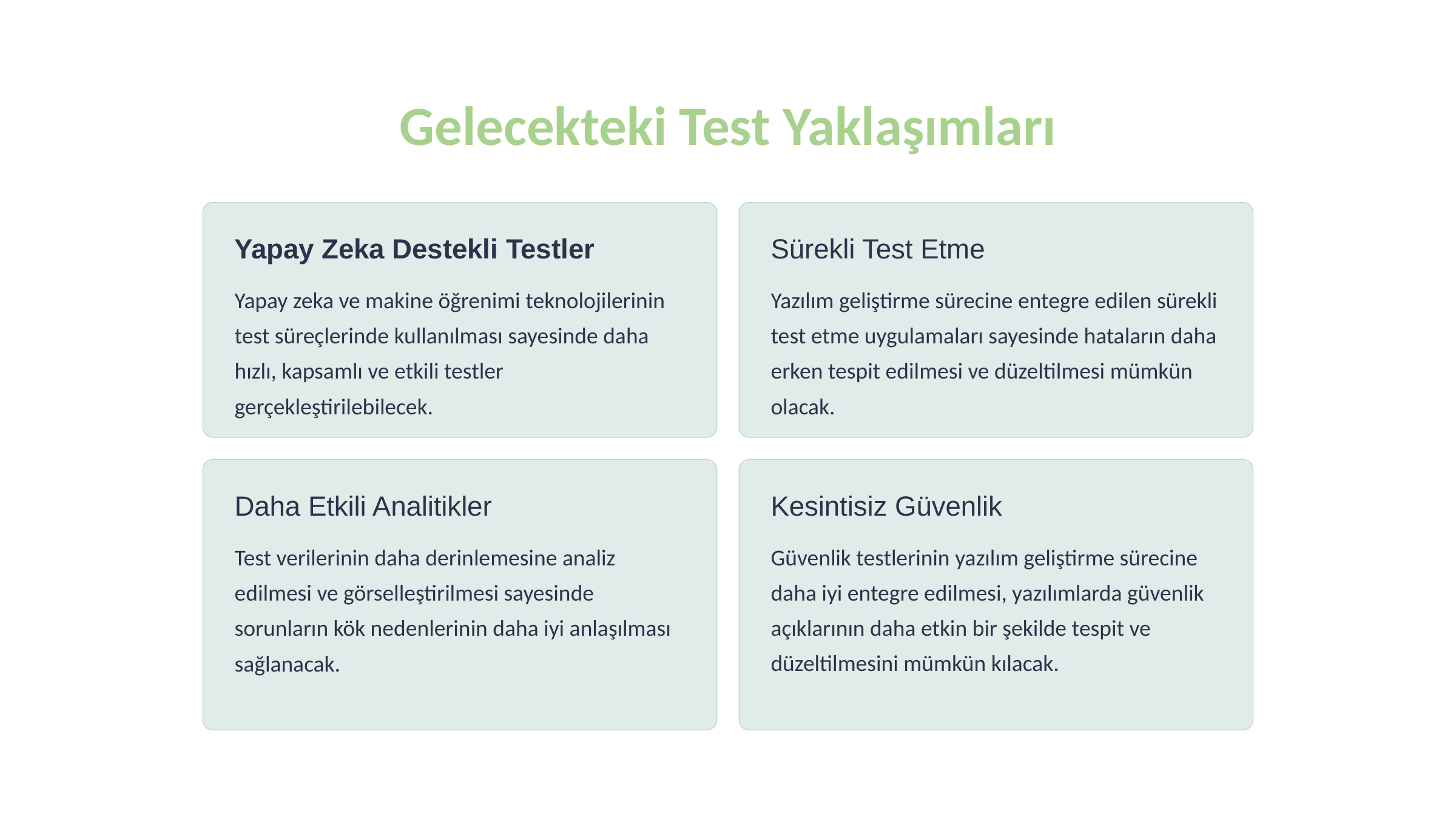

Gelecekteki Test Yaklaşımları

Yapay Zeka Destekli Testler
Sürekli Test Etme
Yapay zeka ve makine öğrenimi teknolojilerinin test süreçlerinde kullanılması sayesinde daha hızlı, kapsamlı ve etkili testler gerçekleştirilebilecek.
Yazılım geliştirme sürecine entegre edilen sürekli test etme uygulamaları sayesinde hataların daha erken tespit edilmesi ve düzeltilmesi mümkün olacak.

Daha Etkili Analitikler
Kesintisiz Güvenlik
Test verilerinin daha derinlemesine analiz edilmesi ve görselleştirilmesi sayesinde sorunların kök nedenlerinin daha iyi anlaşılması sağlanacak.
Güvenlik testlerinin yazılım geliştirme sürecine daha iyi entegre edilmesi, yazılımlarda güvenlik açıklarının daha etkin bir şekilde tespit ve düzeltilmesini mümkün kılacak.